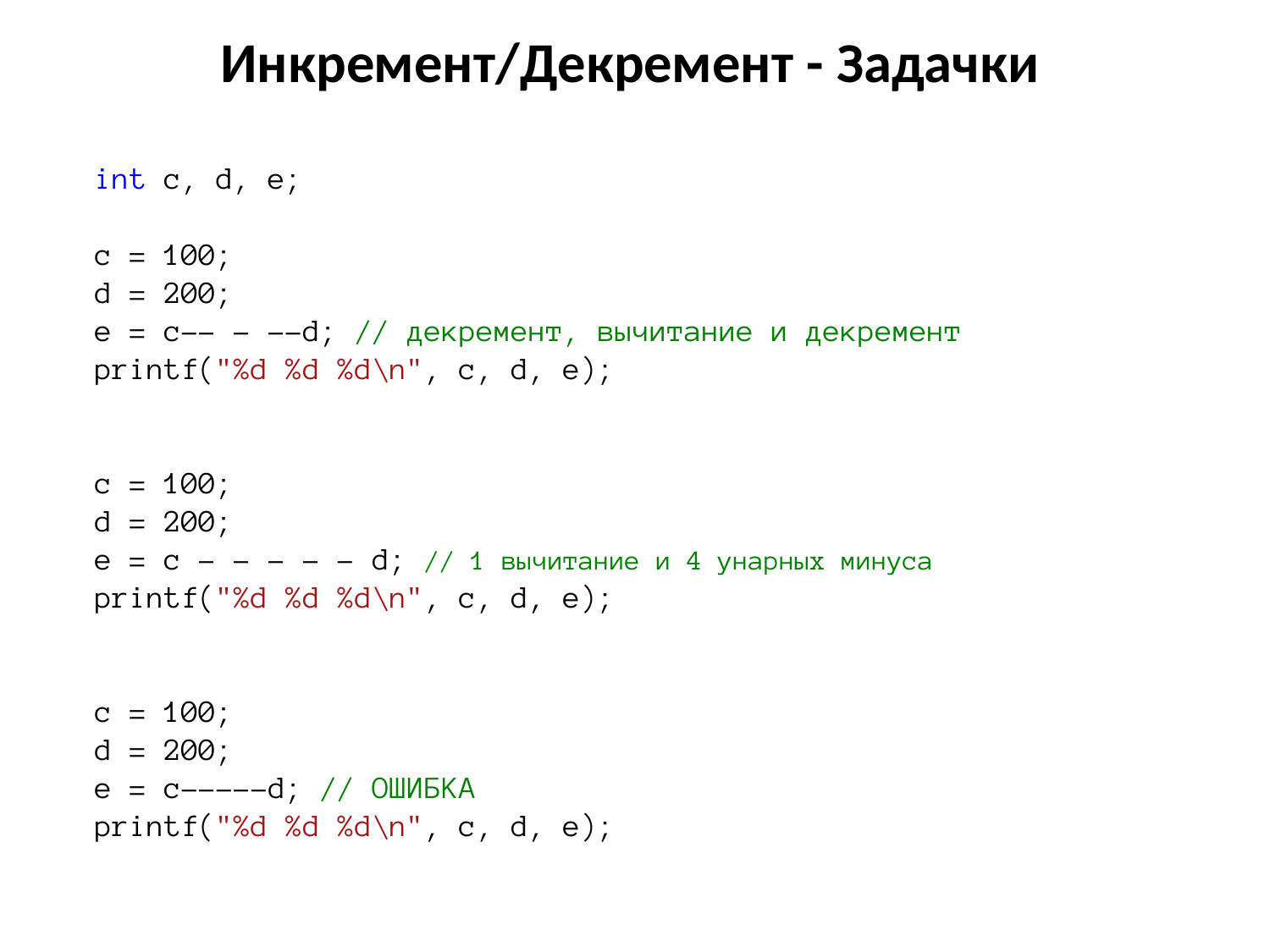

# Инкремент/Декремент - Задачки
int c, d, e;

c = 100;
d = 200;
e = c-- - --d; // декремент, вычитание и декремент
printf("%d %d %d\n", c, d, e);

c = 100;
d = 200;
e = c - - - - - d; // 1 вычитание и 4 унарных минуса
printf("%d %d %d\n", c, d, e);

c = 100;
d = 200;
e = c-----d; // ОШИБКА
printf("%d %d %d\n", c, d, e);